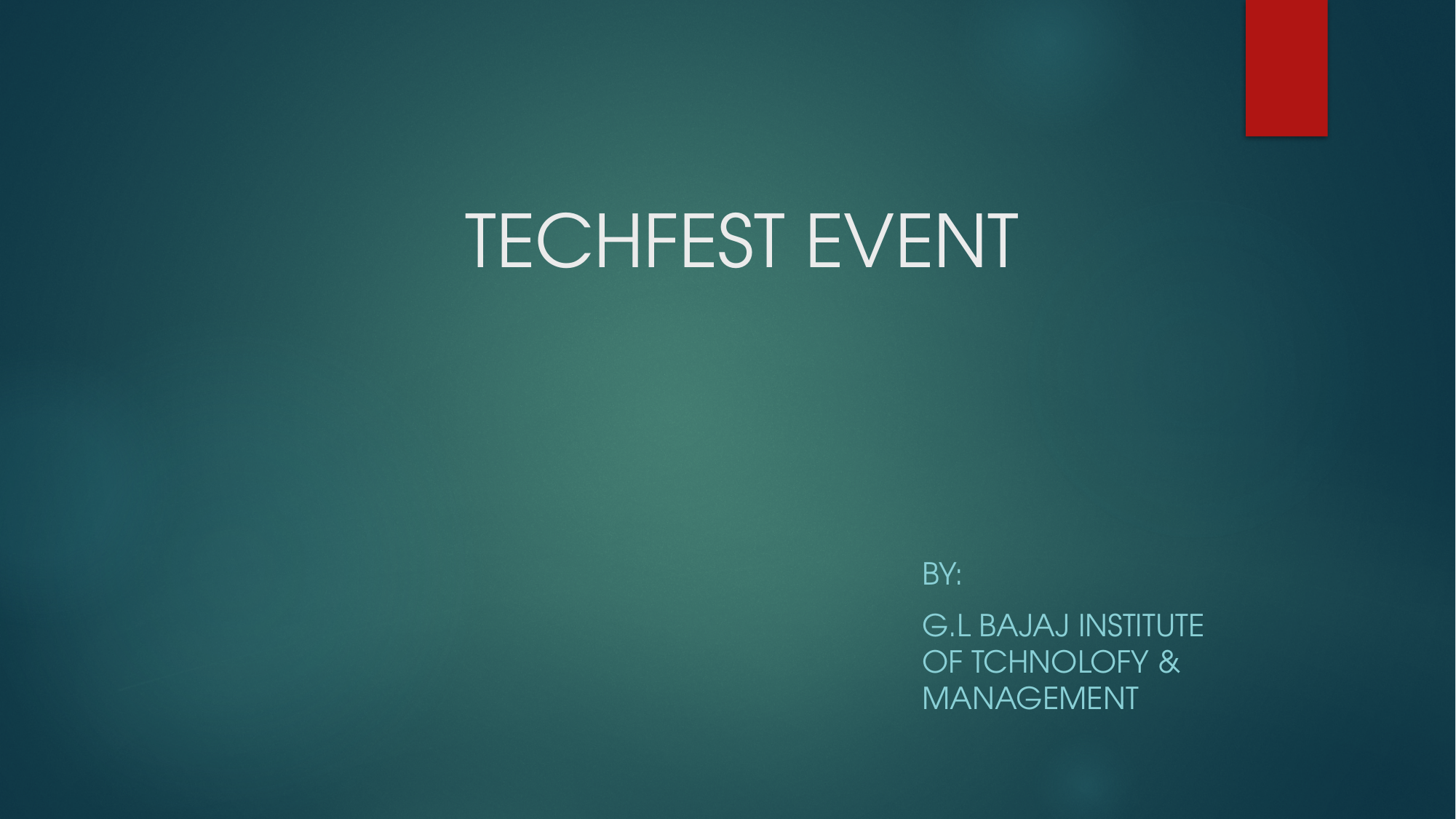

# TECHFEST EVENT
BY:
G.L BAJAJ INSTITUTE OF TCHNOLOFY & MANAGEMENT